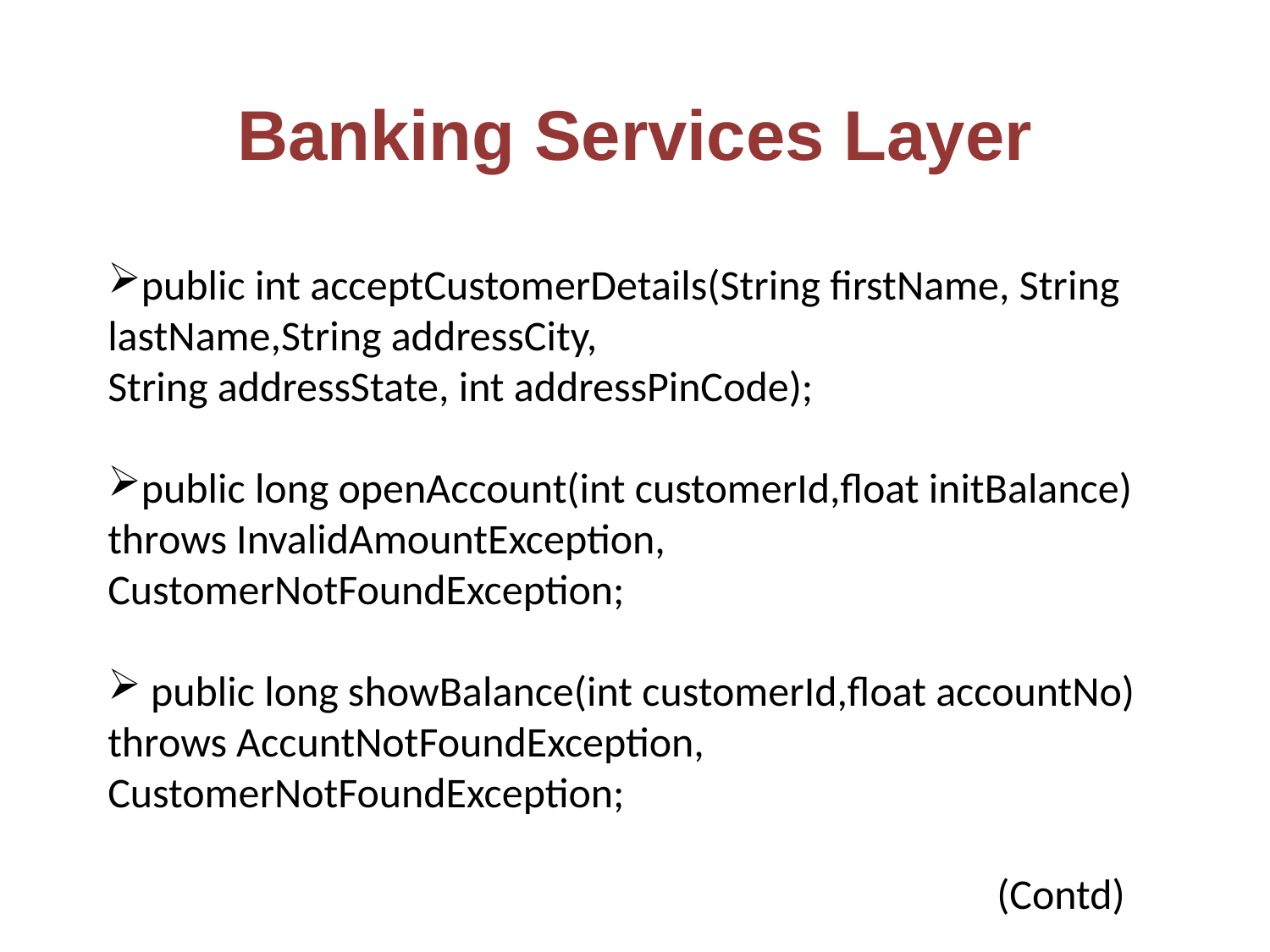

# Banking Services Layer

public int acceptCustomerDetails(String firstName, String lastName,String addressCity,
String addressState, int addressPinCode);

public long openAccount(int customerId,float initBalance) throws InvalidAmountException, CustomerNotFoundException;

 public long showBalance(int customerId,float accountNo) throws AccuntNotFoundException, CustomerNotFoundException;

							(Contd)